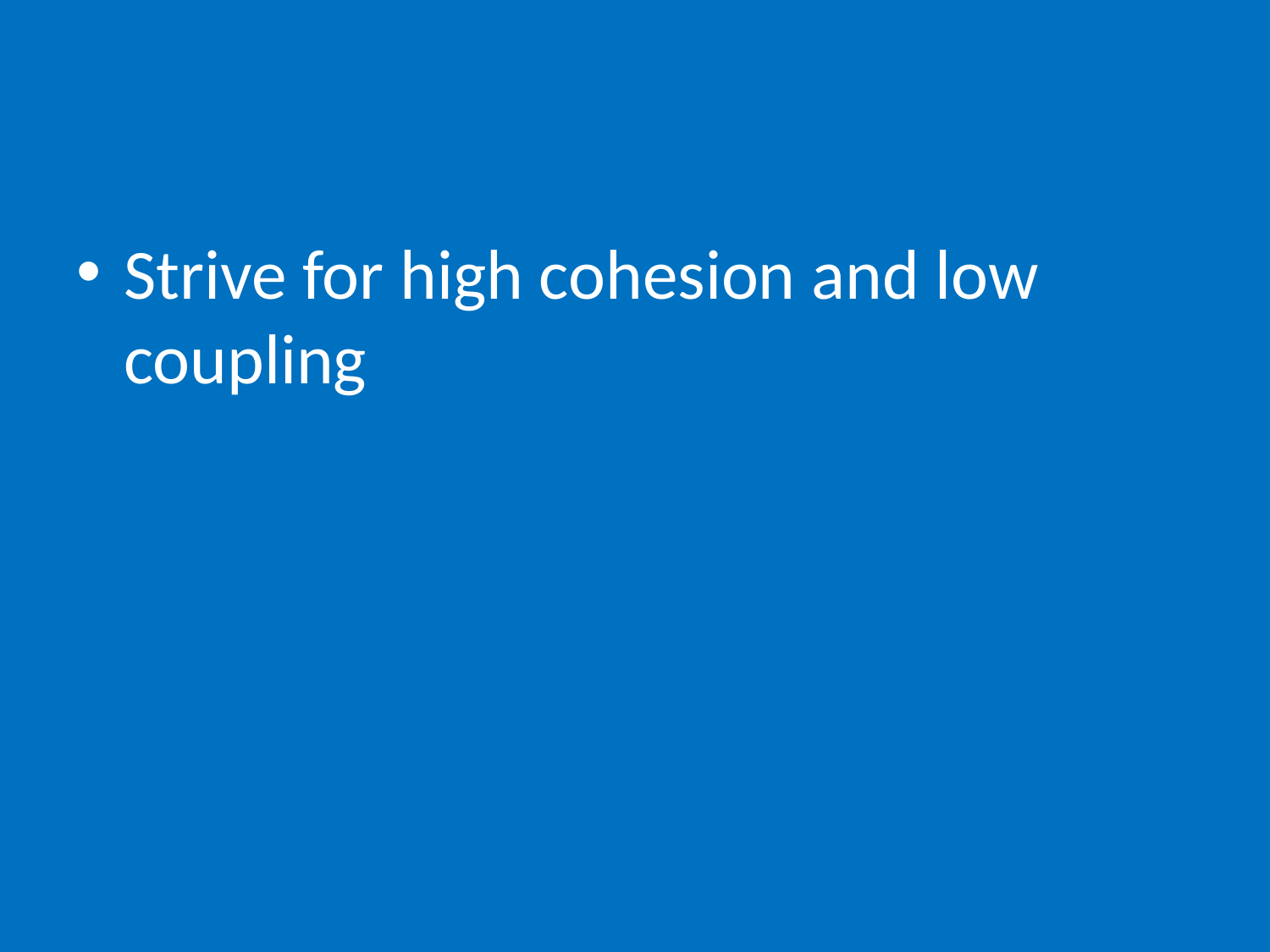

#
Strive for high cohesion and low coupling